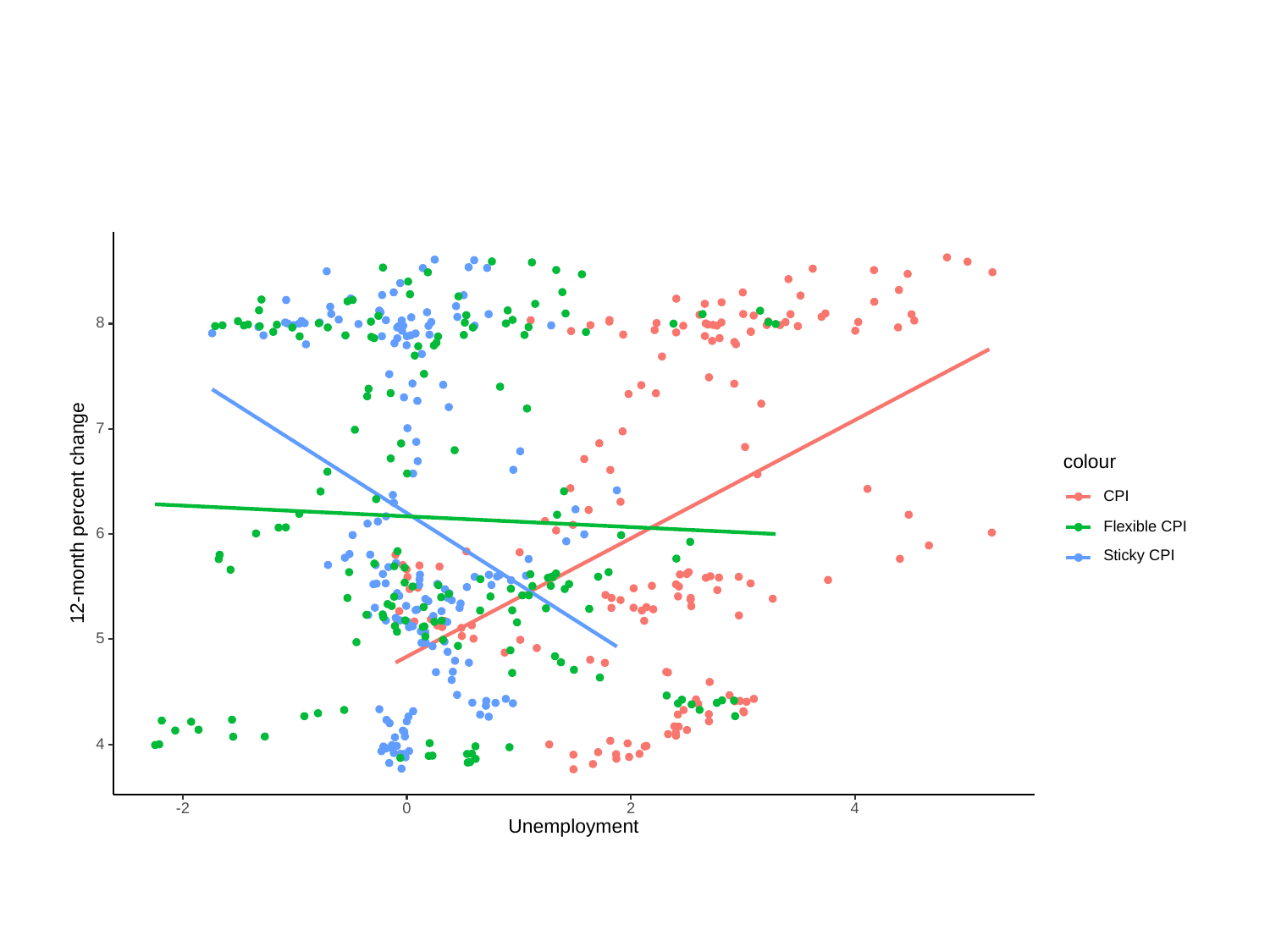

8

7

colour

CPI

12-month percent change

Flexible CPI

6

Sticky CPI

5

4

0
-2
2
4
Unemployment